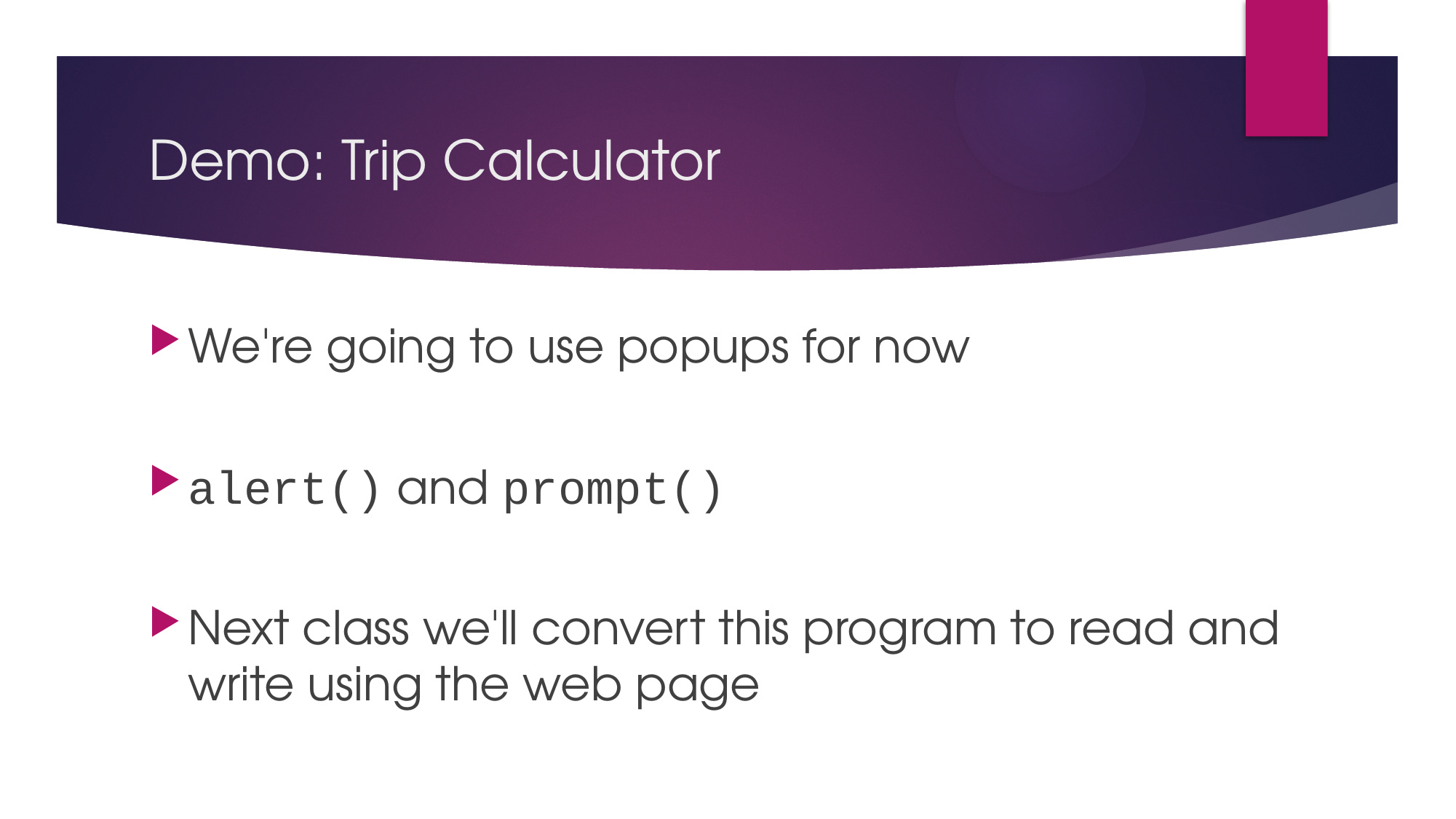

# Demo: Trip Calculator
We're going to use popups for now

alert() and prompt()

Next class we'll convert this program to read and write using the web page